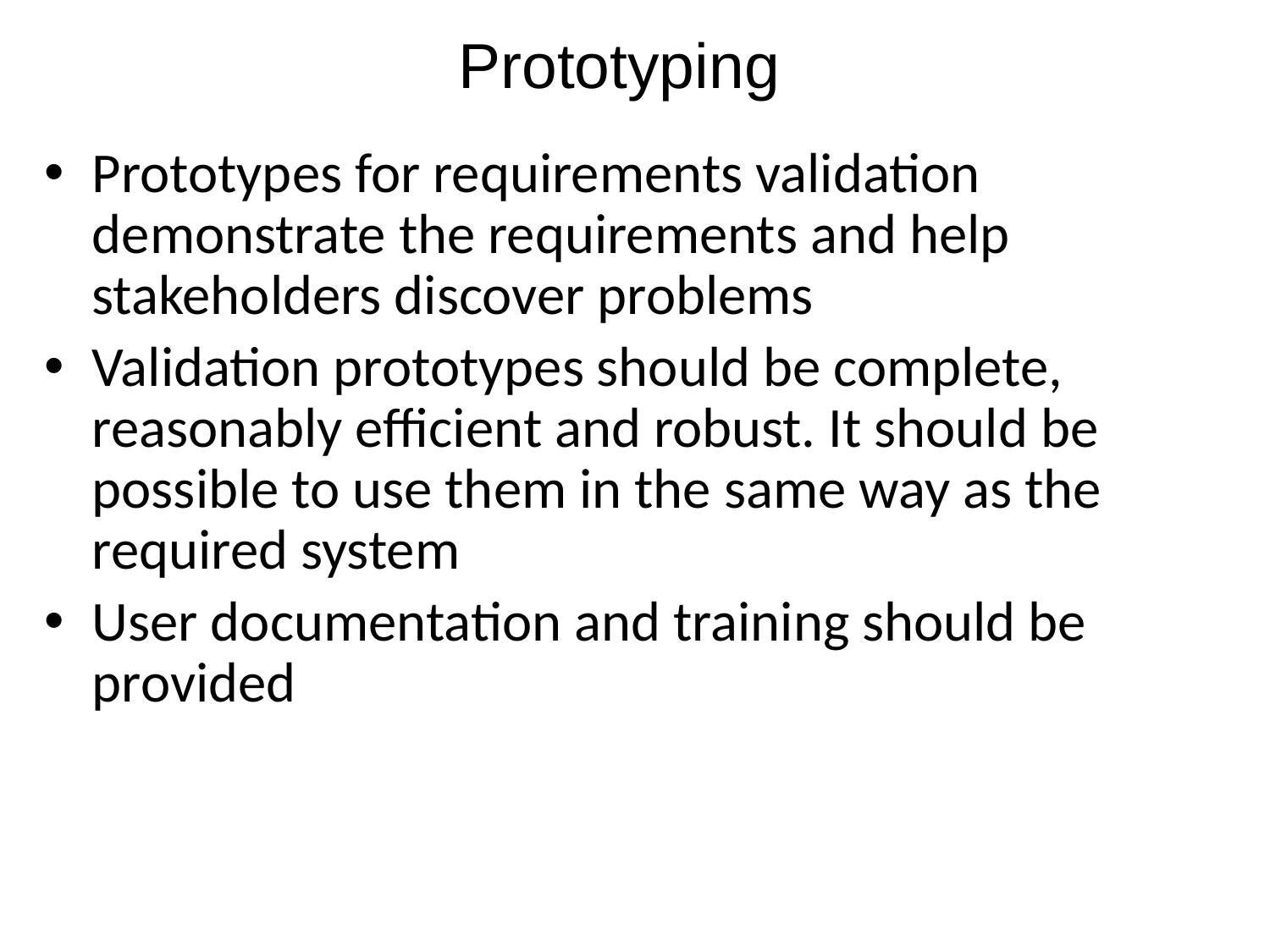

# Prototyping
Prototypes for requirements validation demonstrate the requirements and help stakeholders discover problems
Validation prototypes should be complete, reasonably efficient and robust. It should be possible to use them in the same way as the required system
User documentation and training should be provided